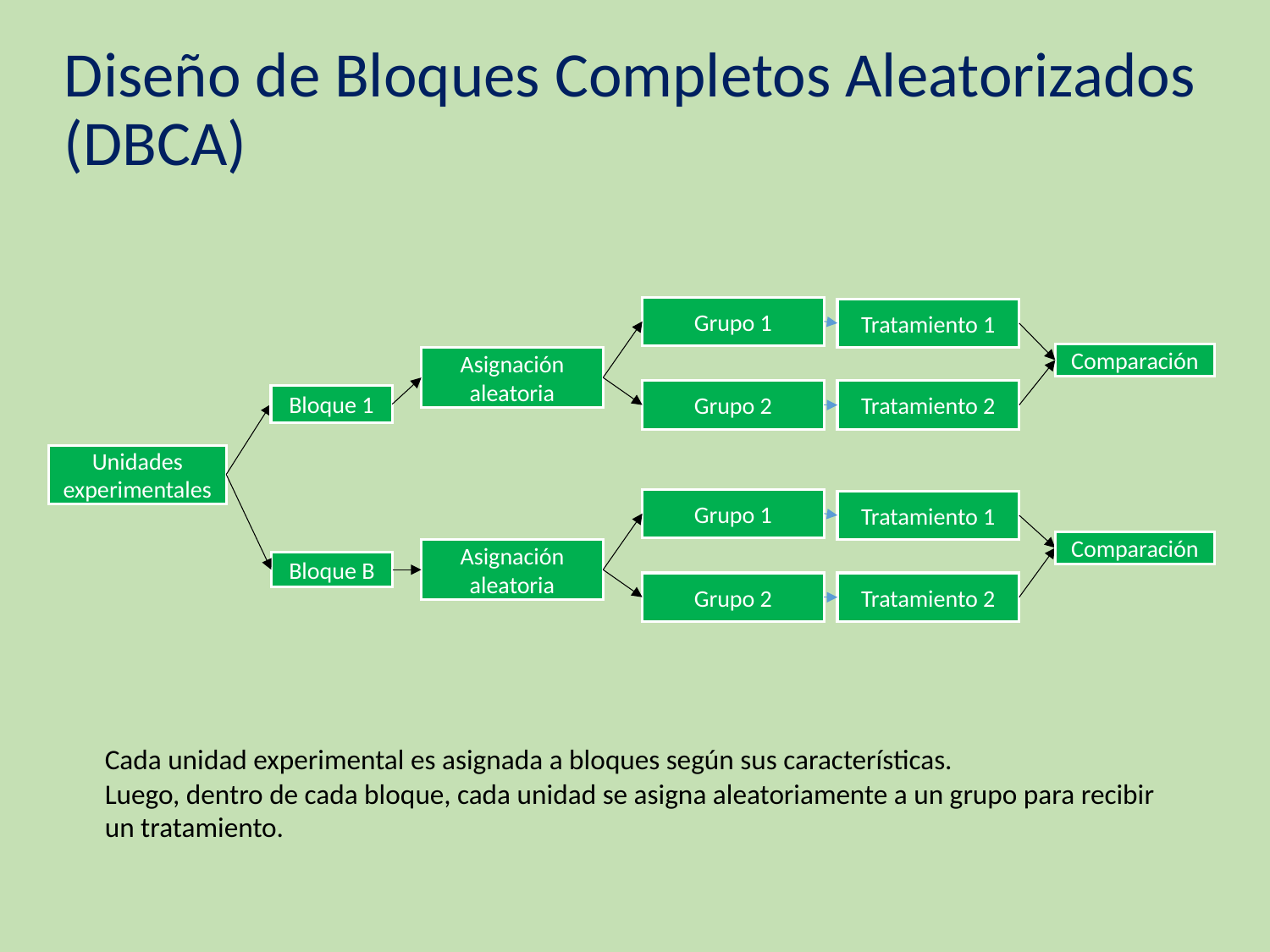

# Diseño de Bloques Completos Aleatorizados (DBCA)
Grupo 1
Tratamiento 1
Comparación
Asignación aleatoria
Tratamiento 2
Grupo 2
Bloque 1
Unidades experimentales
Grupo 1
Tratamiento 1
Comparación
Asignación aleatoria
Bloque B
Tratamiento 2
Grupo 2
Cada unidad experimental es asignada a bloques según sus características.
Luego, dentro de cada bloque, cada unidad se asigna aleatoriamente a un grupo para recibir un tratamiento.